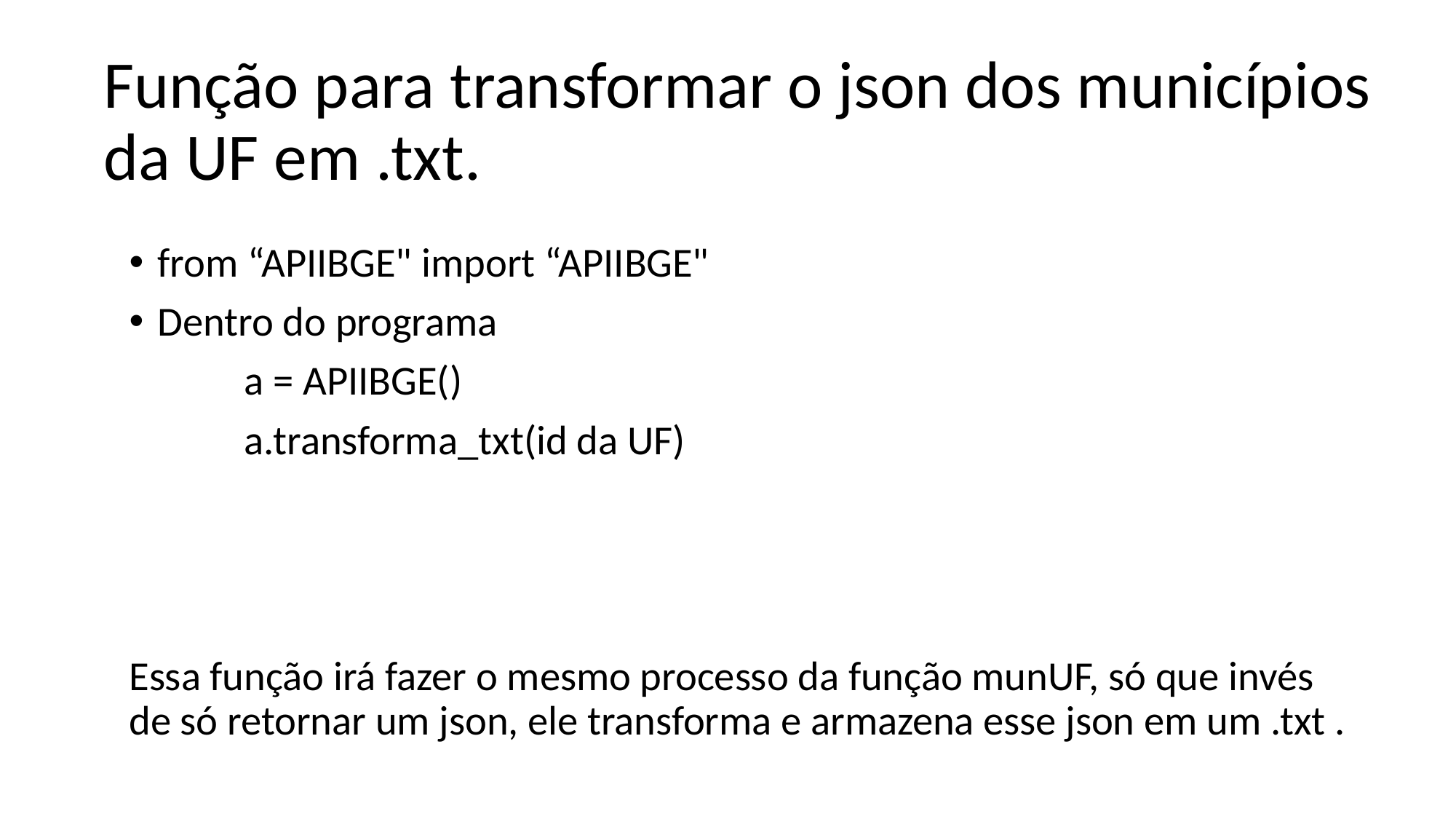

# Função para transformar o json dos municípios da UF em .txt.
from “APIIBGE" import “APIIBGE"
Dentro do programa
	 a = APIIBGE()
	 a.transforma_txt(id da UF)

Essa função irá fazer o mesmo processo da função munUF, só que invés de só retornar um json, ele transforma e armazena esse json em um .txt .